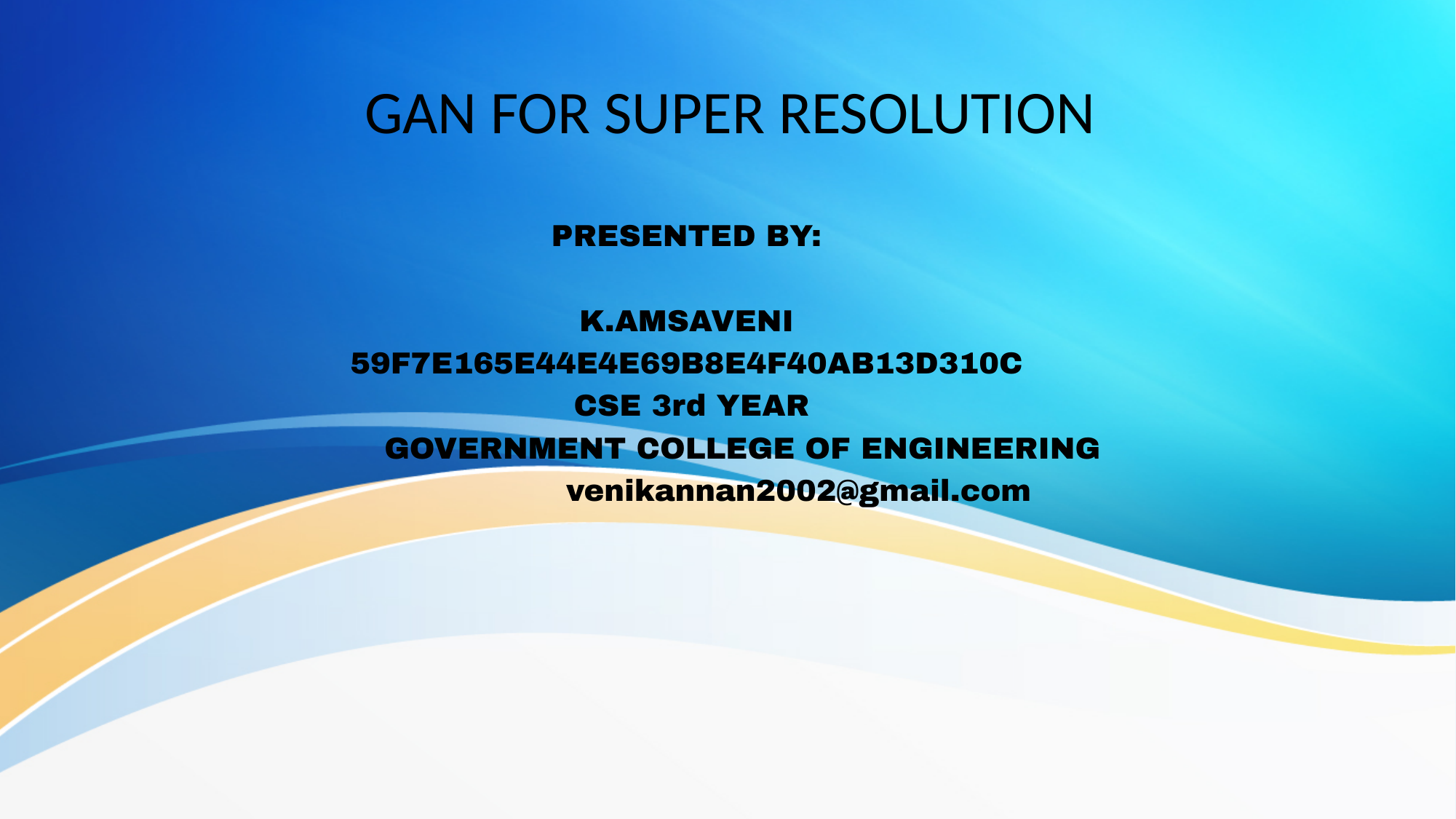

GAN FOR SUPER RESOLUTION
PRESENTED BY:

K.AMSAVENI
59F7E165E44E4E69B8E4F40AB13D310C
 CSE 3rd YEAR
           GOVERNMENT COLLEGE OF ENGINEERING
                      venikannan2002@gmail.com